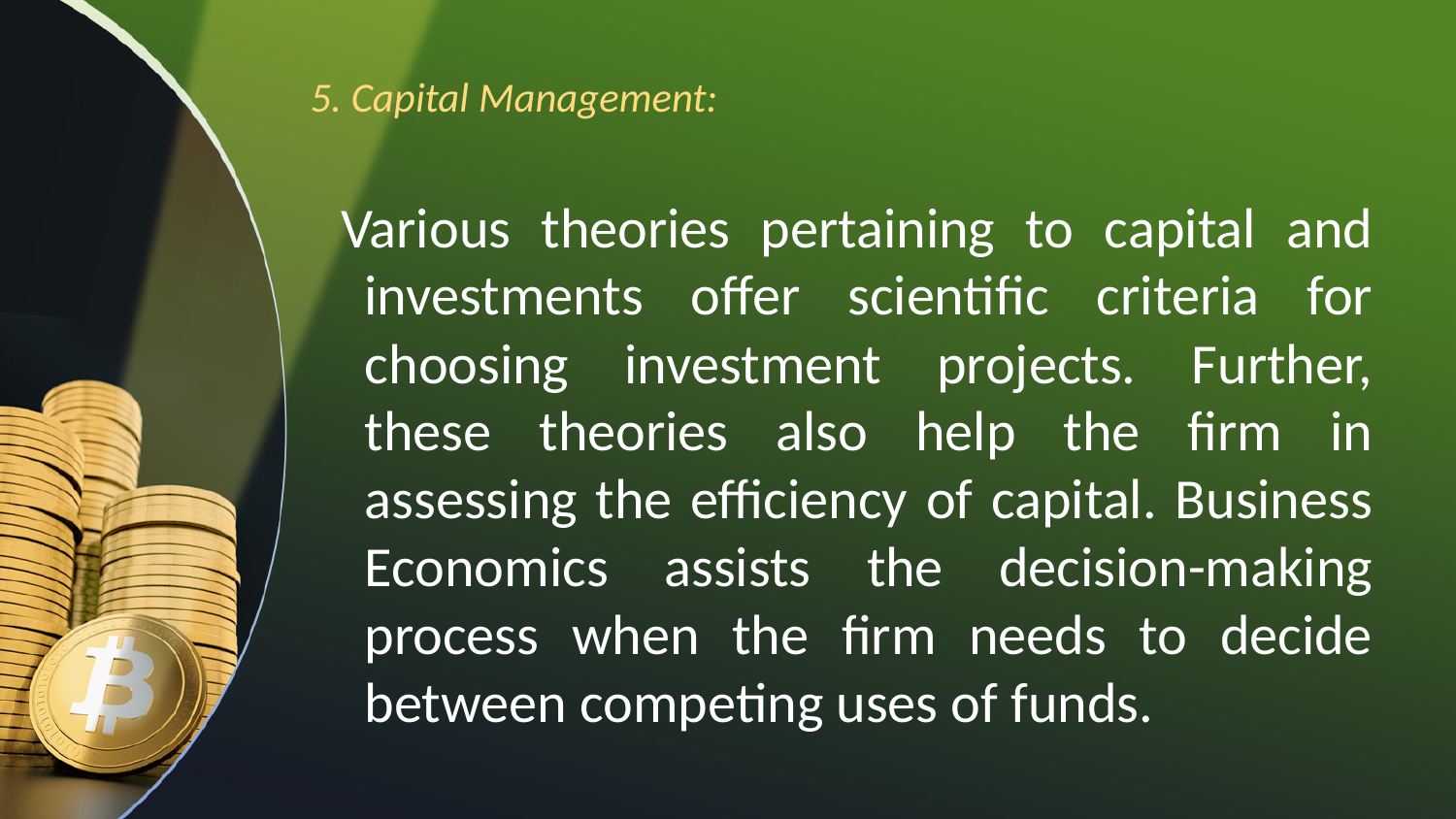

# 5. Capital Management:
 Various theories pertaining to capital and investments offer scientific criteria for choosing investment projects. Further, these theories also help the firm in assessing the efficiency of capital. Business Economics assists the decision-making process when the firm needs to decide between competing uses of funds.